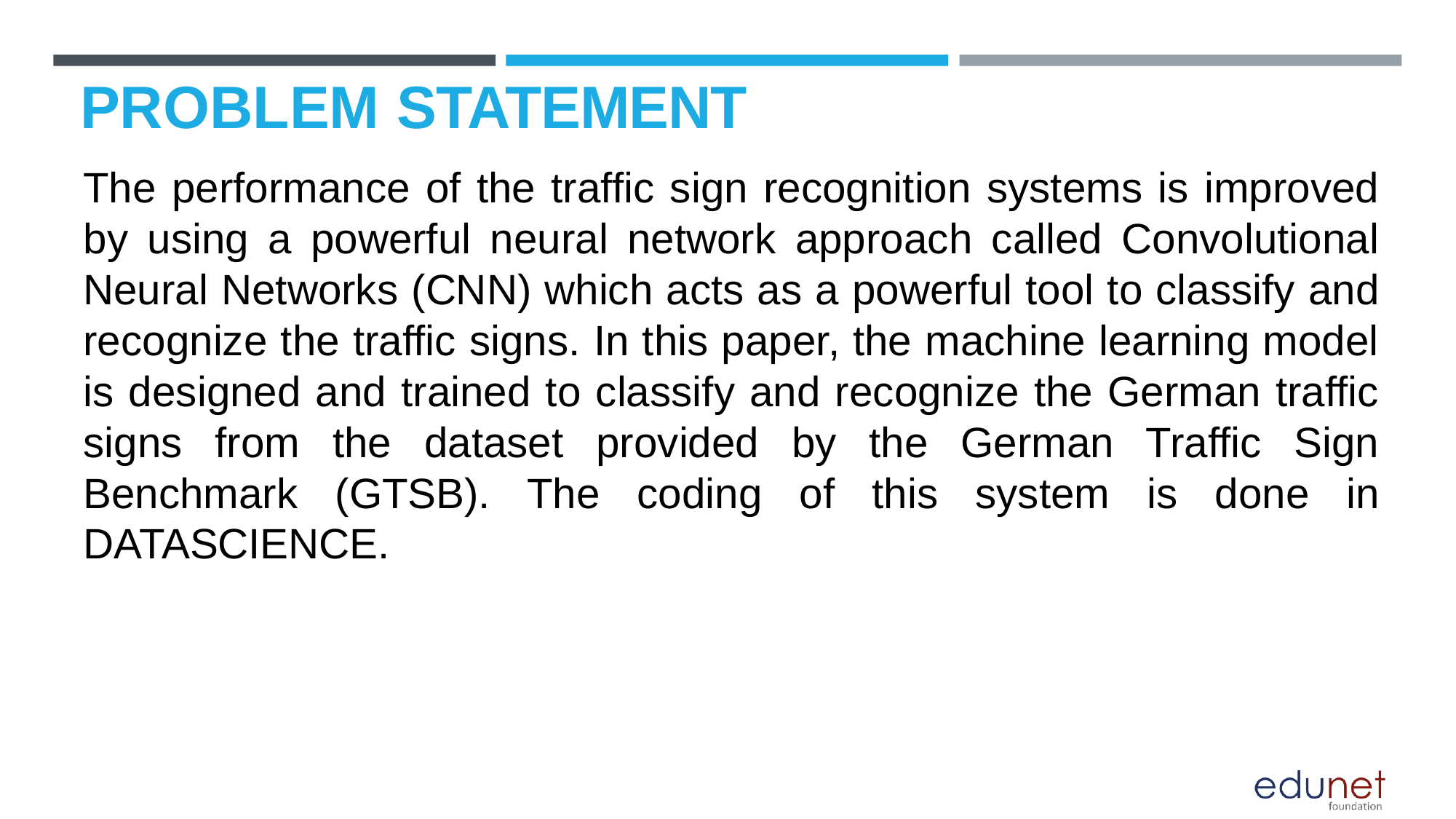

# PROBLEM STATEMENT
The performance of the traffic sign recognition systems is improved by using a powerful neural network approach called Convolutional Neural Networks (CNN) which acts as a powerful tool to classify and recognize the traffic signs. In this paper, the machine learning model is designed and trained to classify and recognize the German traffic signs from the dataset provided by the German Traffic Sign Benchmark (GTSB). The coding of this system is done in DATASCIENCE.